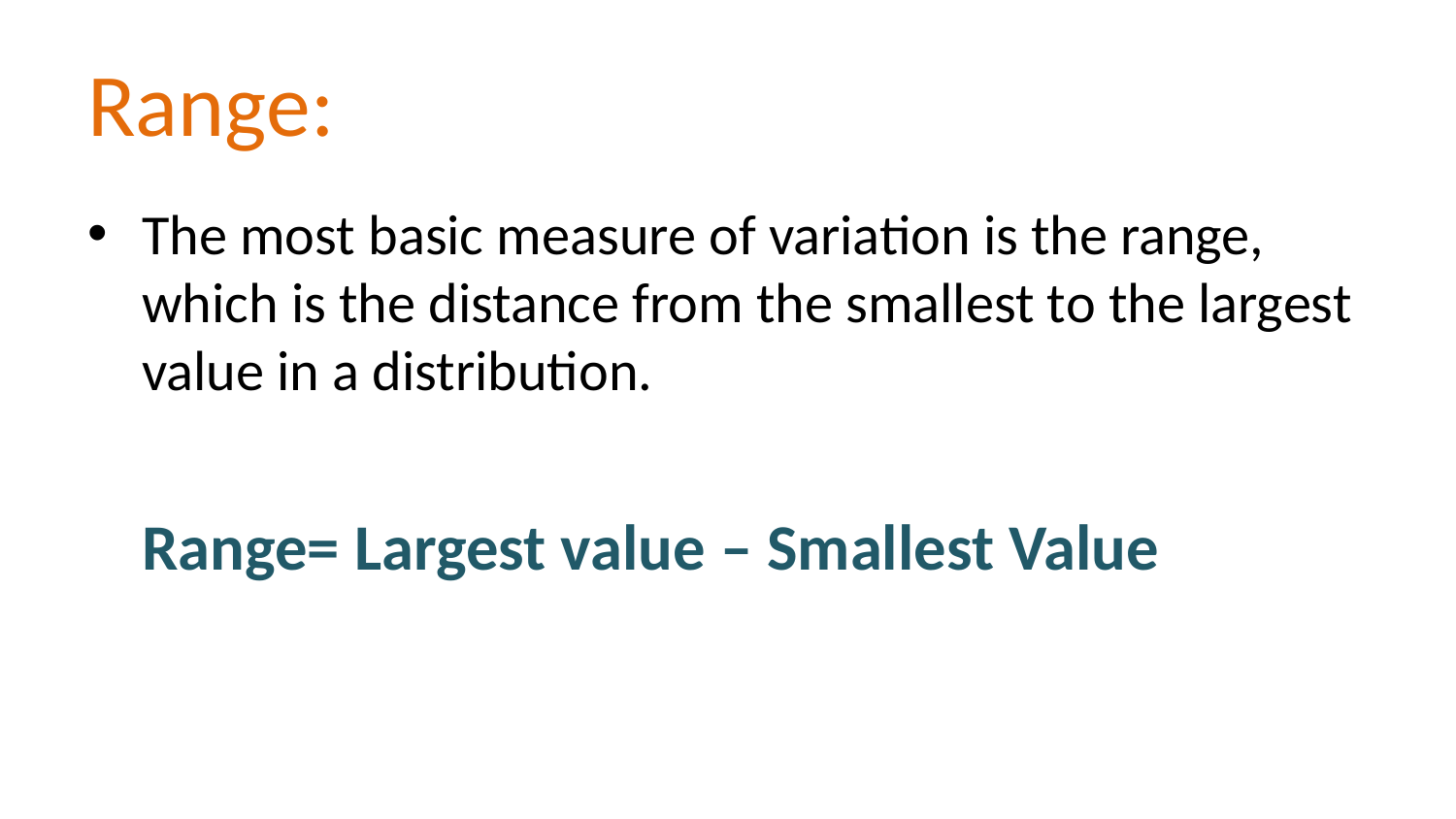

# Range:
The most basic measure of variation is the range, which is the distance from the smallest to the largest value in a distribution.

	Range= Largest value – Smallest Value